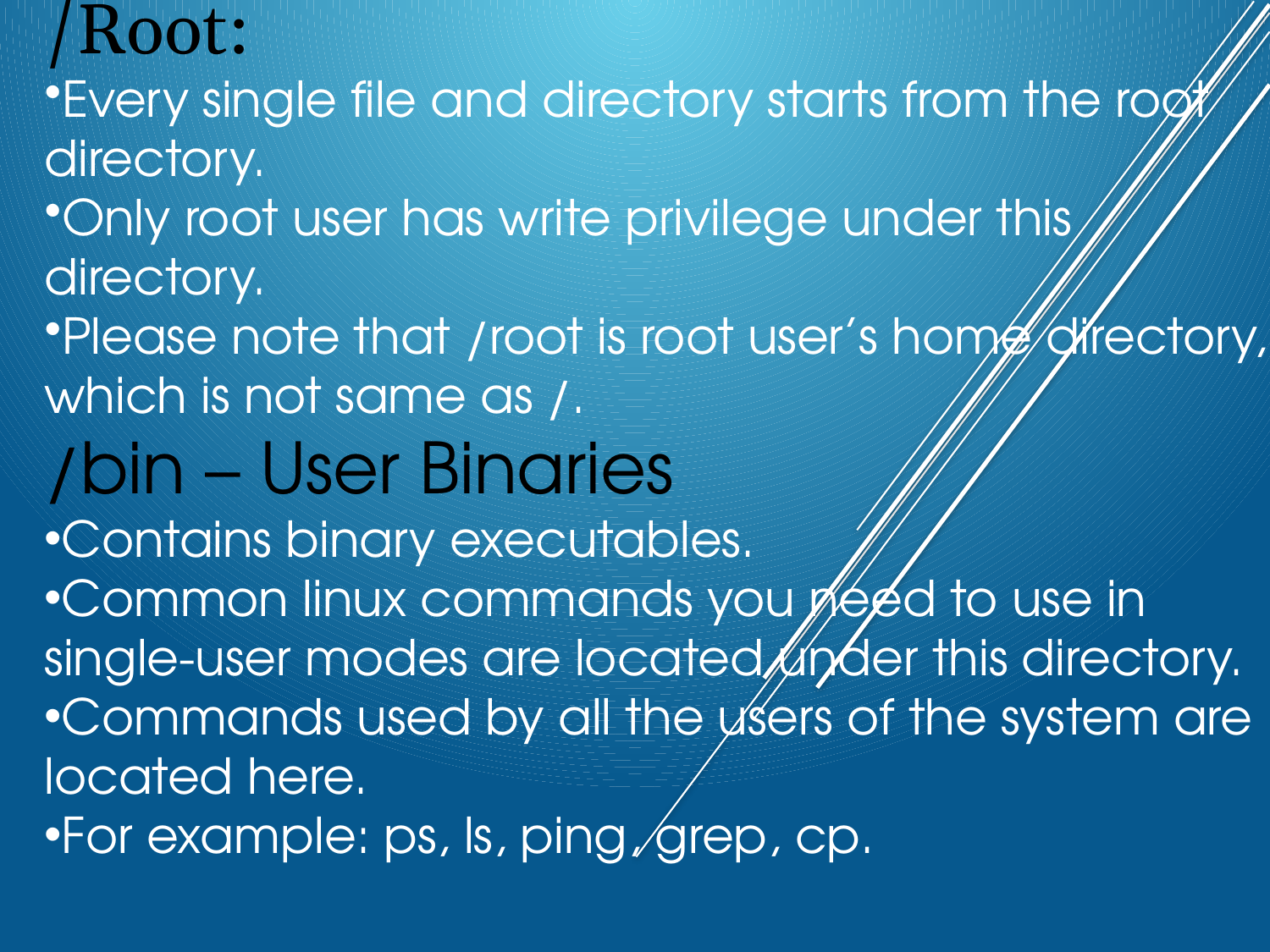

/Root:
Every single file and directory starts from the root directory.
Only root user has write privilege under this directory.
Please note that /root is root user’s home directory, which is not same as /.
/bin – User Binaries
Contains binary executables.
Common linux commands you need to use in single-user modes are located under this directory.
Commands used by all the users of the system are located here.
For example: ps, ls, ping, grep, cp.